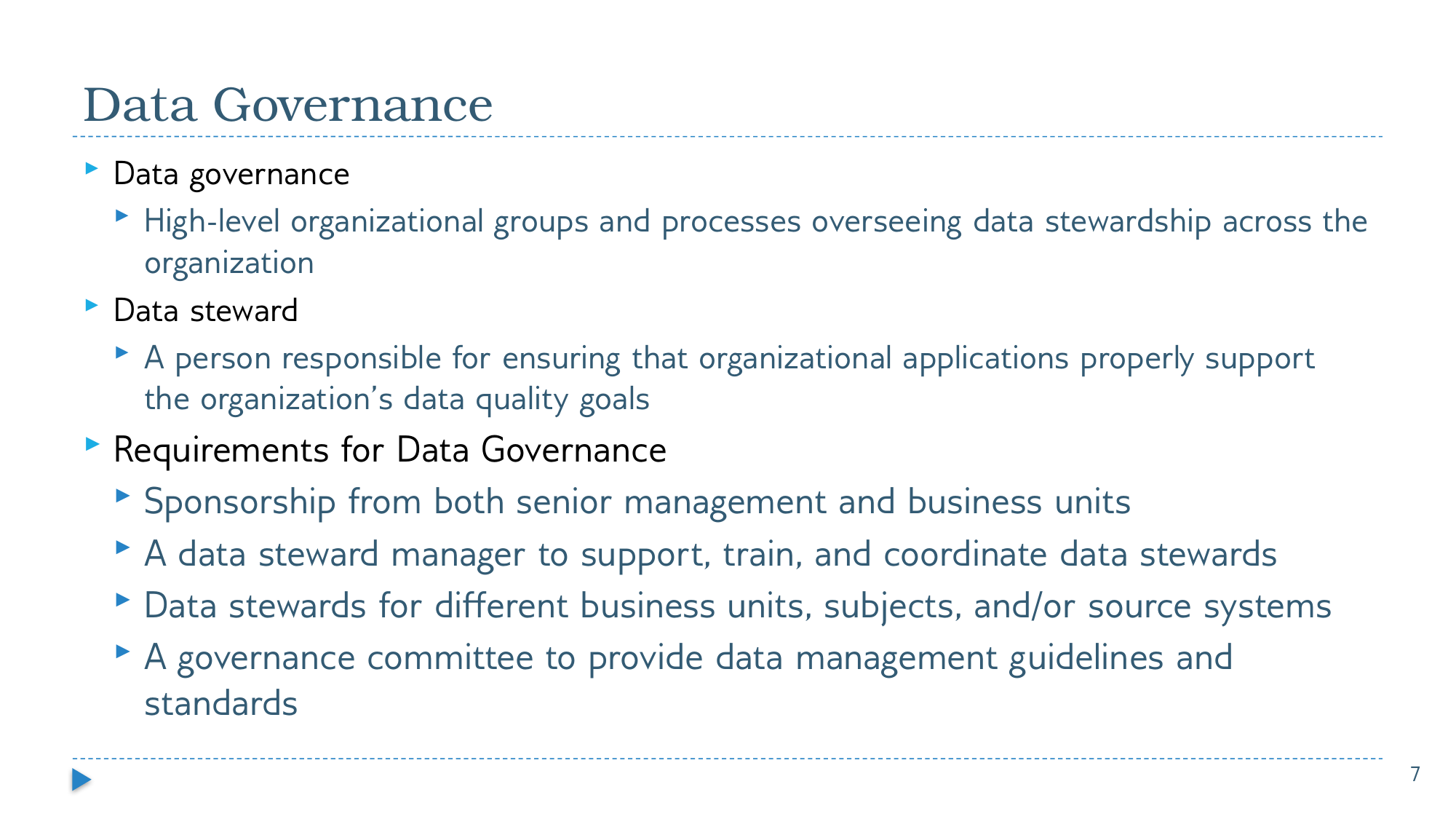

# Data Governance
Data governance
High-level organizational groups and processes overseeing data stewardship across the organization
Data steward
A person responsible for ensuring that organizational applications properly support the organization’s data quality goals
Requirements for Data Governance
Sponsorship from both senior management and business units
A data steward manager to support, train, and coordinate data stewards
Data stewards for different business units, subjects, and/or source systems
A governance committee to provide data management guidelines and standards

7